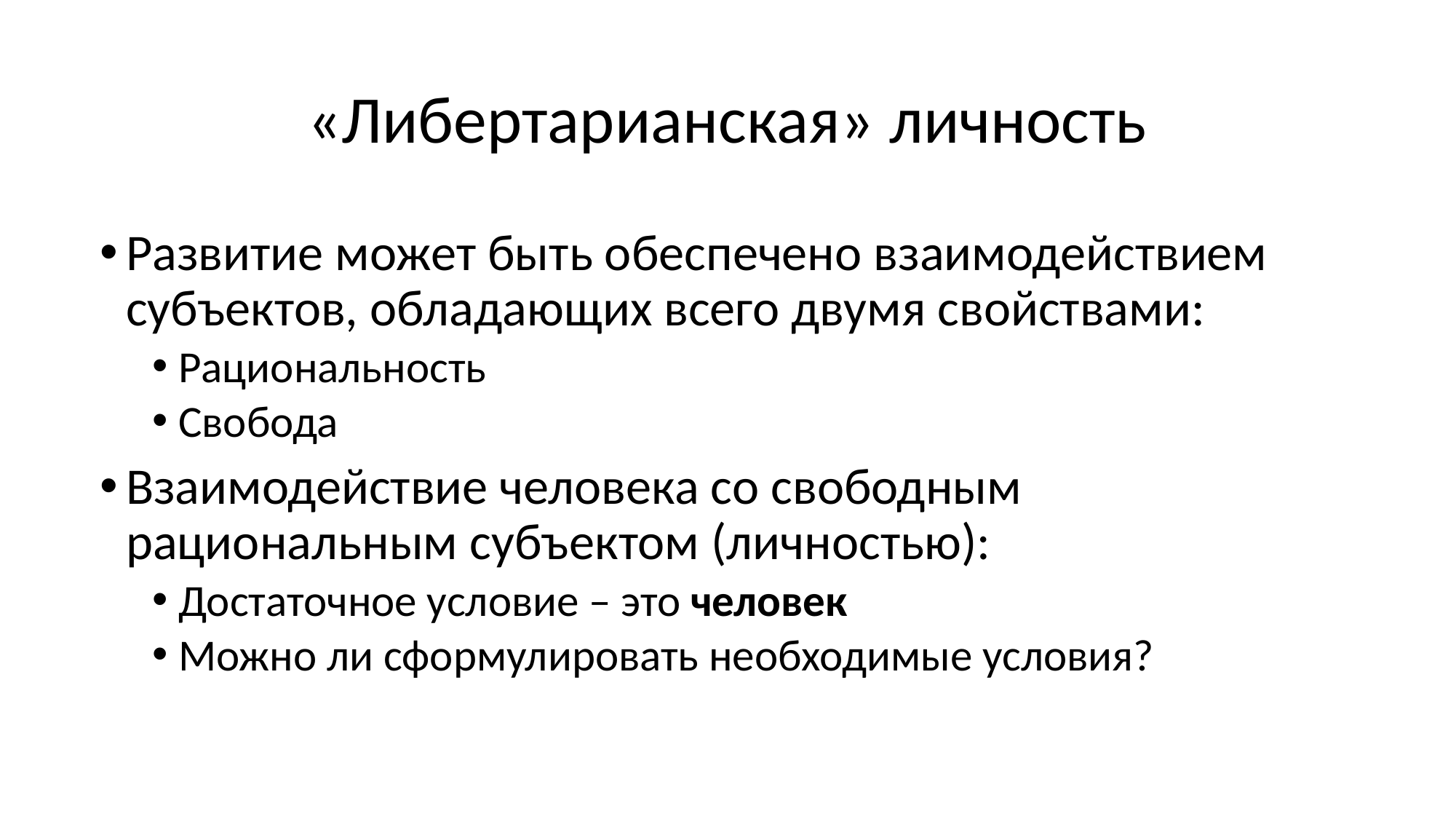

# «Либертарианская» личность
Развитие может быть обеспечено взаимодействием субъектов, обладающих всего двумя свойствами:
Рациональность
Свобода
Взаимодействие человека со свободным рациональным субъектом (личностью):
Достаточное условие – это человек
Можно ли сформулировать необходимые условия?